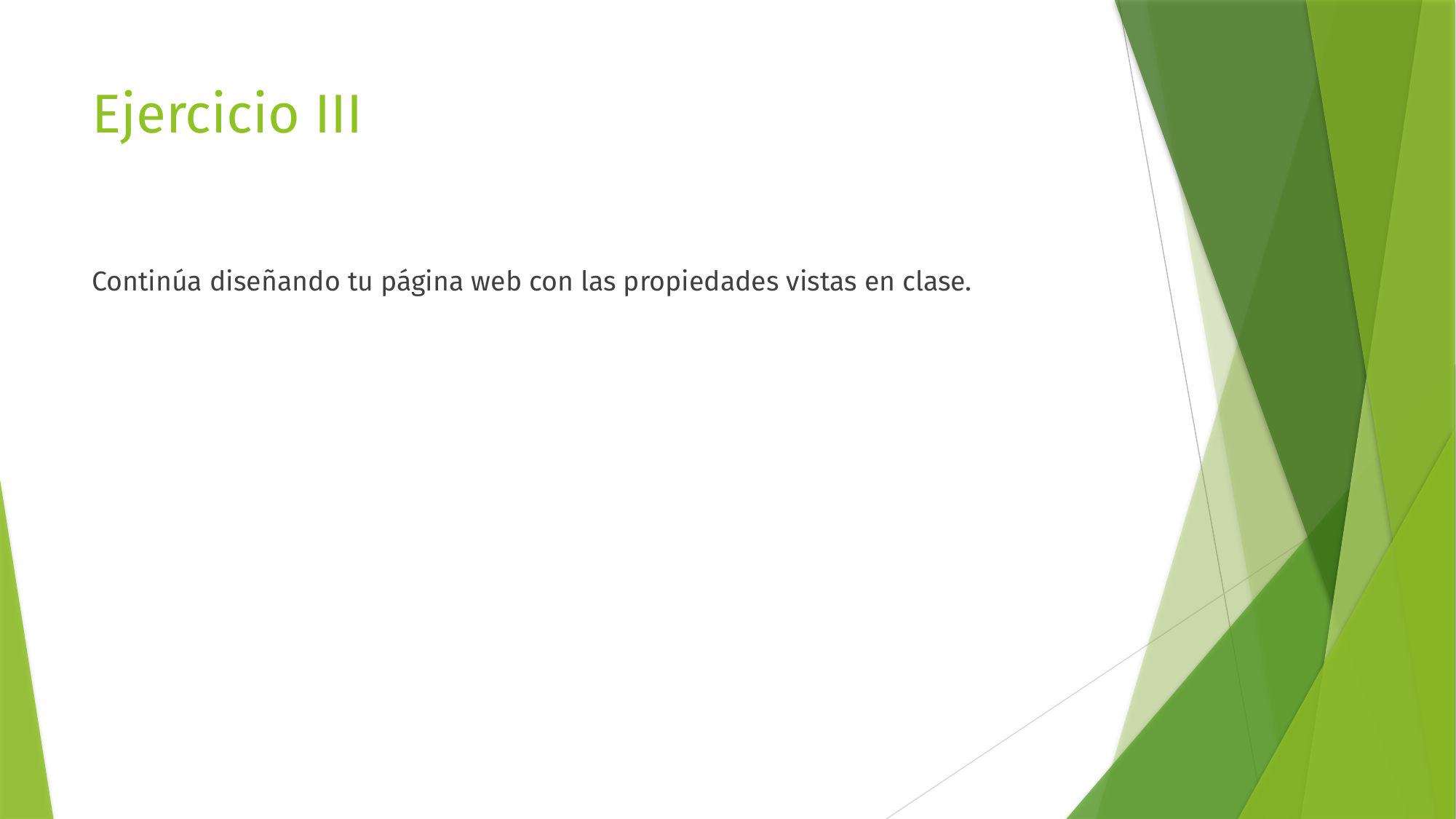

# Ejercicio III
Continúa diseñando tu página web con las propiedades vistas en clase.